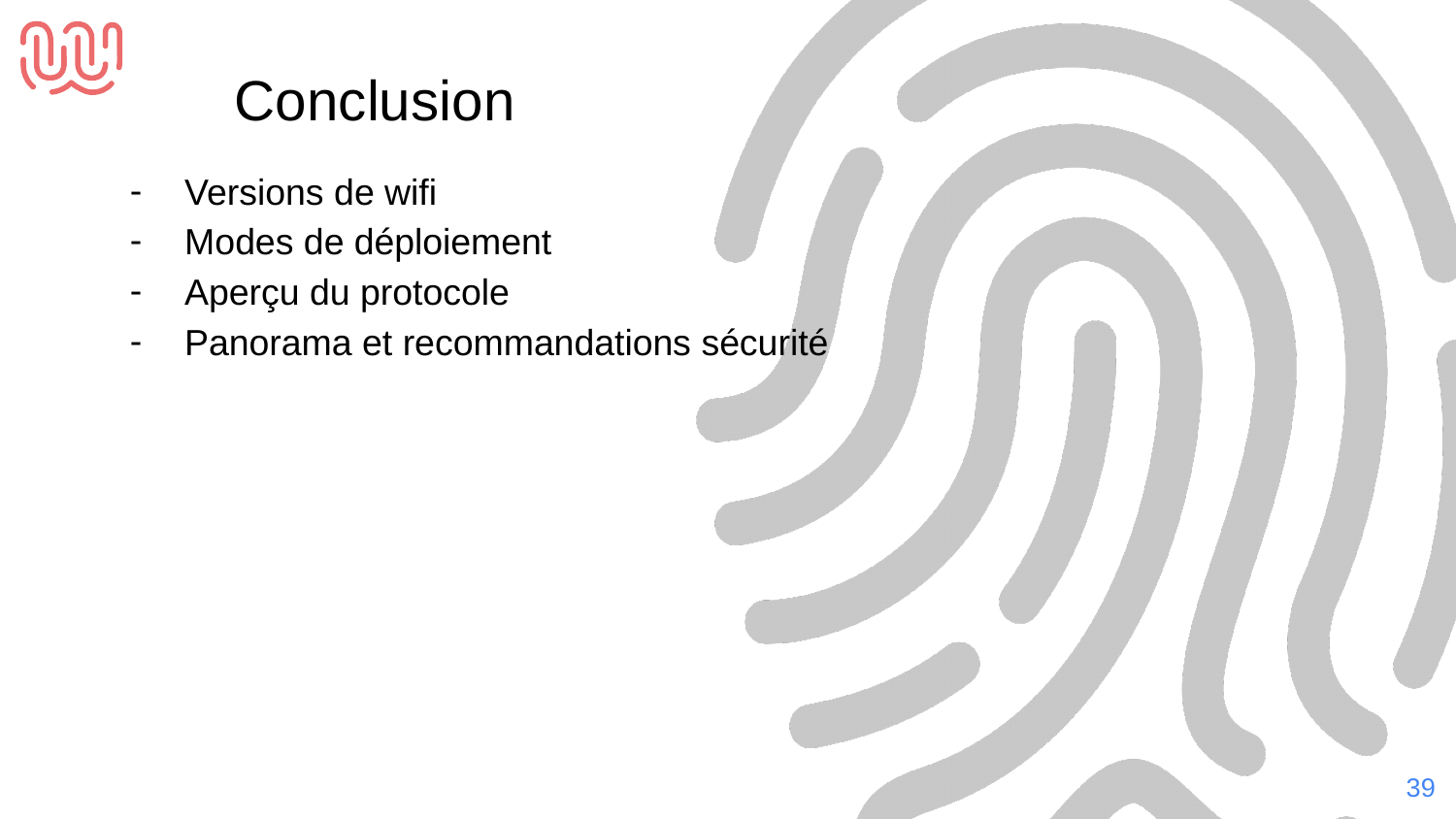

Conclusion
Versions de wifi
Modes de déploiement
Aperçu du protocole
Panorama et recommandations sécurité
39